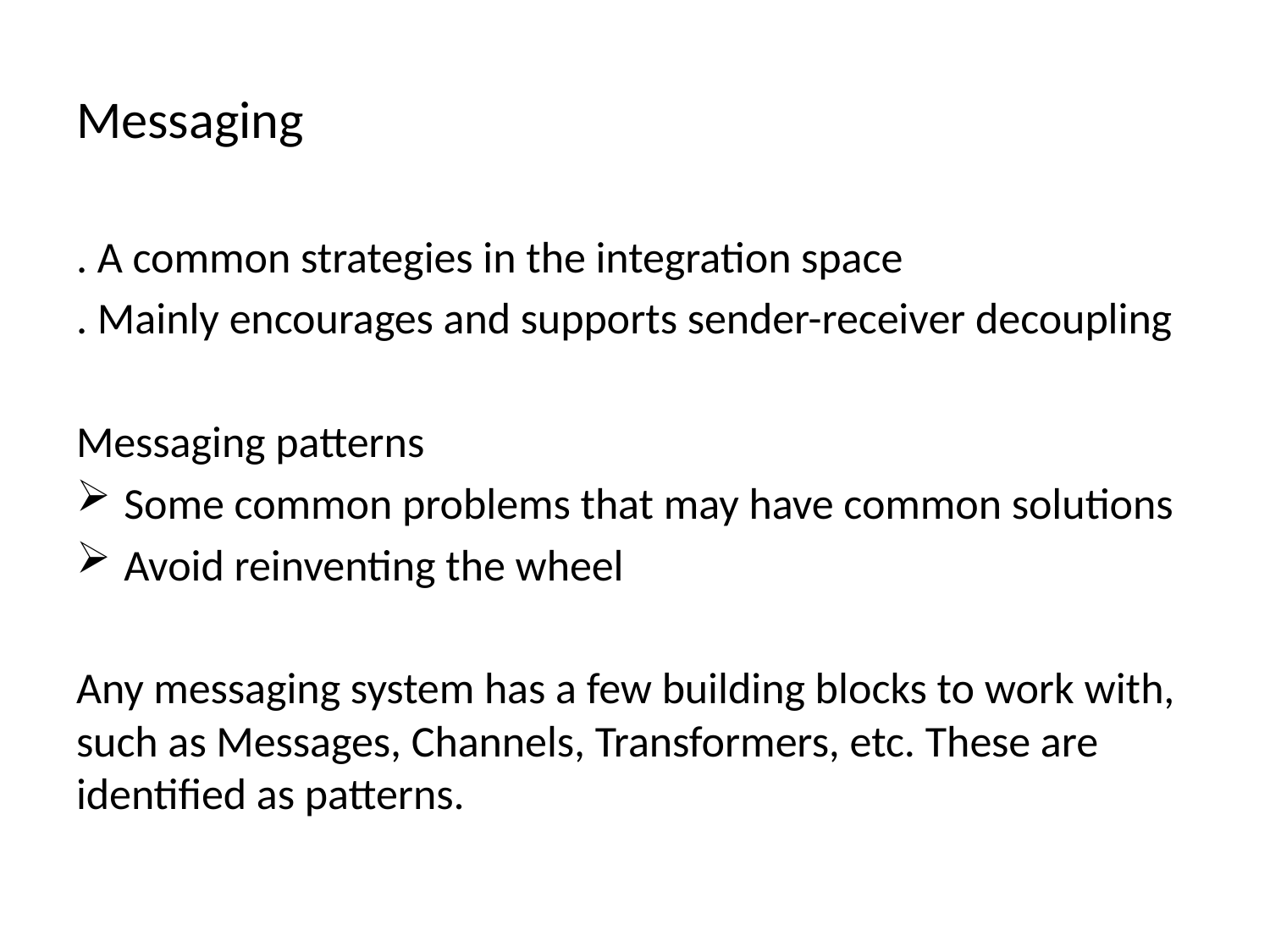

# Messaging
. A common strategies in the integration space
. Mainly encourages and supports sender-receiver decoupling

Messaging patterns
Some common problems that may have common solutions
Avoid reinventing the wheel

Any messaging system has a few building blocks to work with, such as Messages, Channels, Transformers, etc. These are identified as patterns.